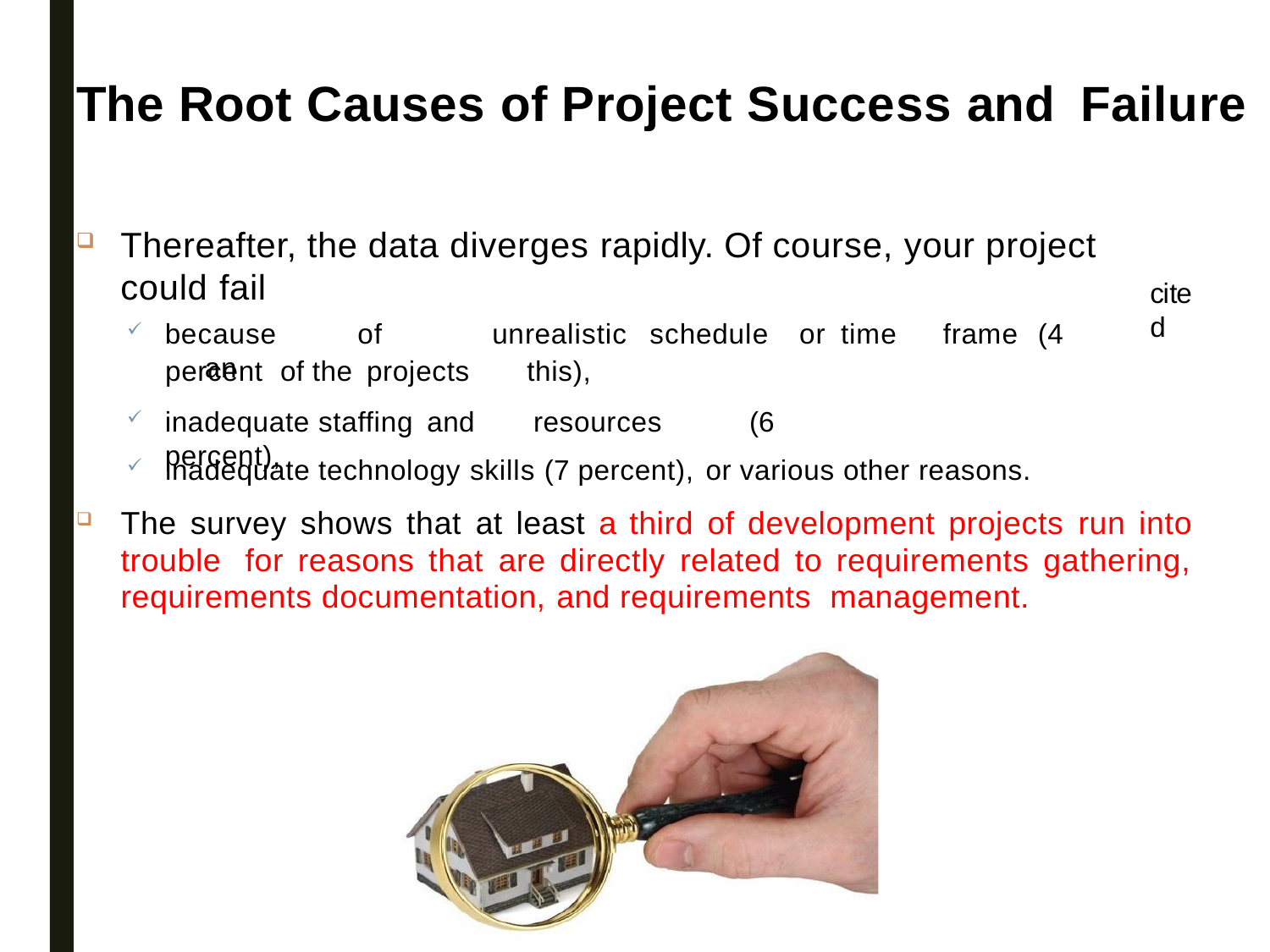

# The Root Causes of Project Success and Failure
17
Thereafter, the data diverges rapidly. Of course, your project  could fail
cited
because	of	an
unrealistic	schedule	or  time	frame	(4
percent  of the projects	this),
inadequate staffing and	resources	(6 percent),
inadequate technology skills (7 percent), or various other reasons.
The survey shows that at least a third of development projects run into  trouble for reasons that are directly related to requirements gathering,  requirements documentation, and requirements management.